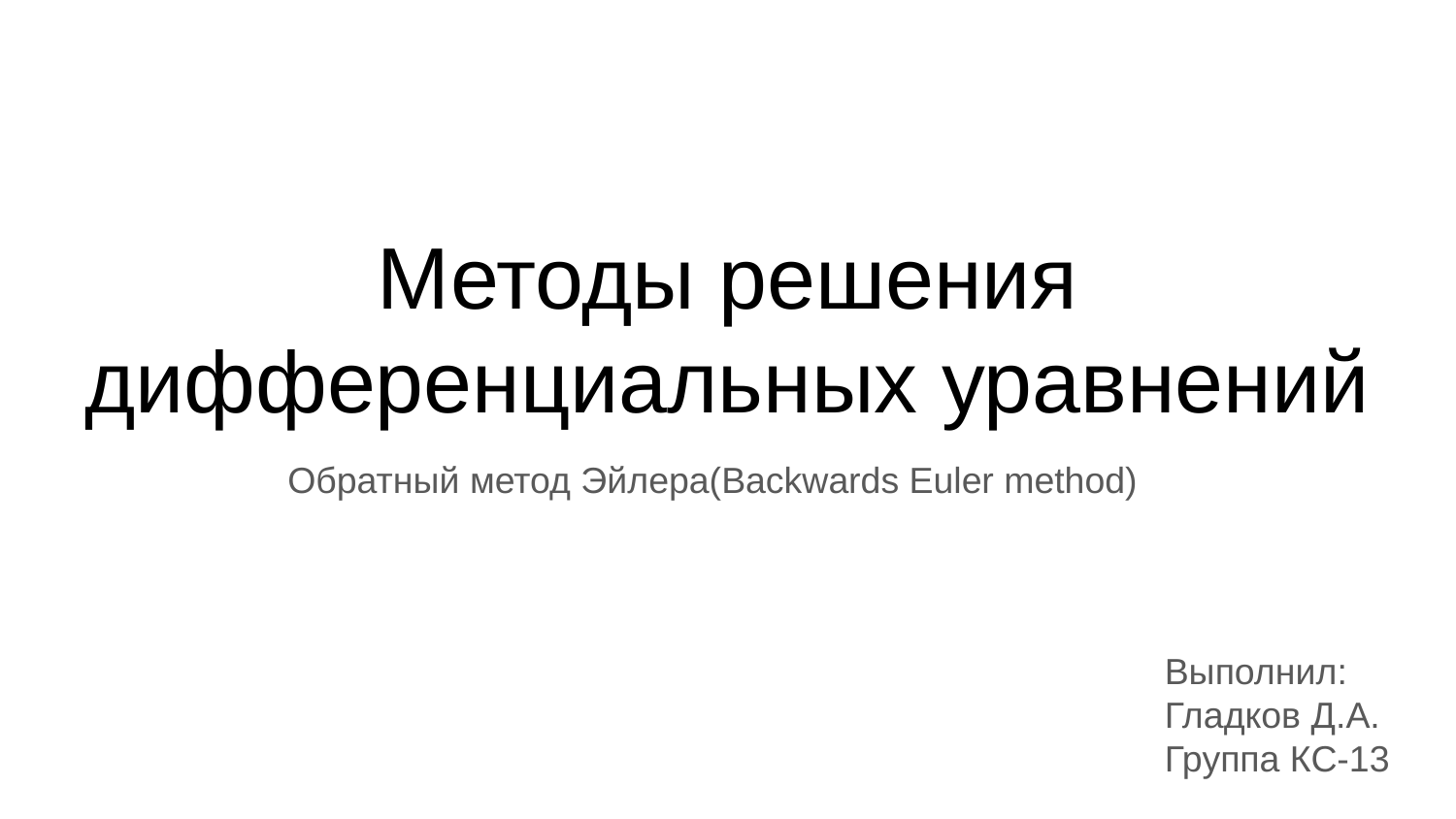

# Методы решения дифференциальных уравнений
Обратный метод Эйлера(Backwards Euler method)
Выполнил: Гладков Д.А.
Группа КС-13